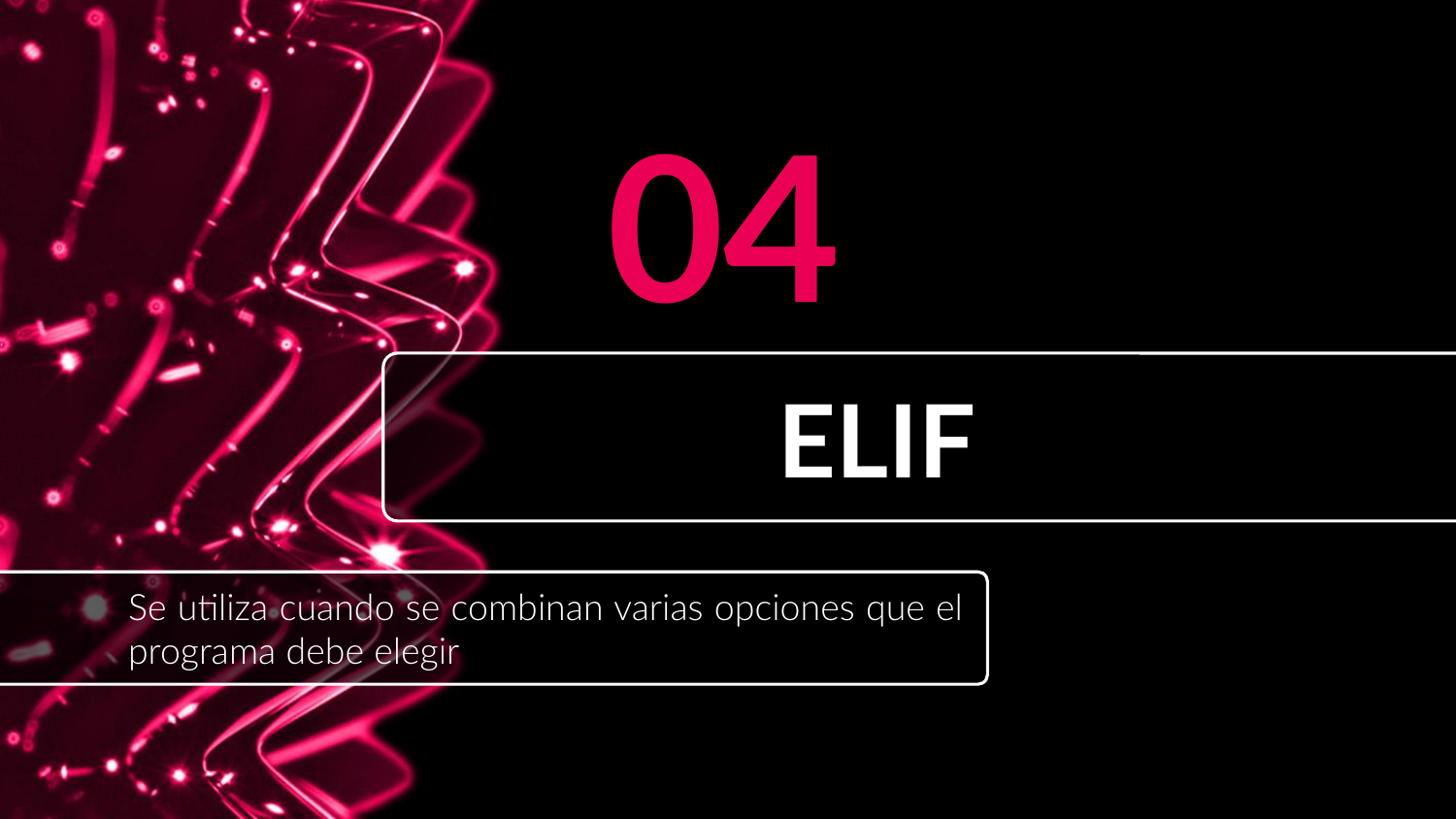

04

# ELIF

Se utiliza cuando se combinan varias opciones que el programa debe elegir